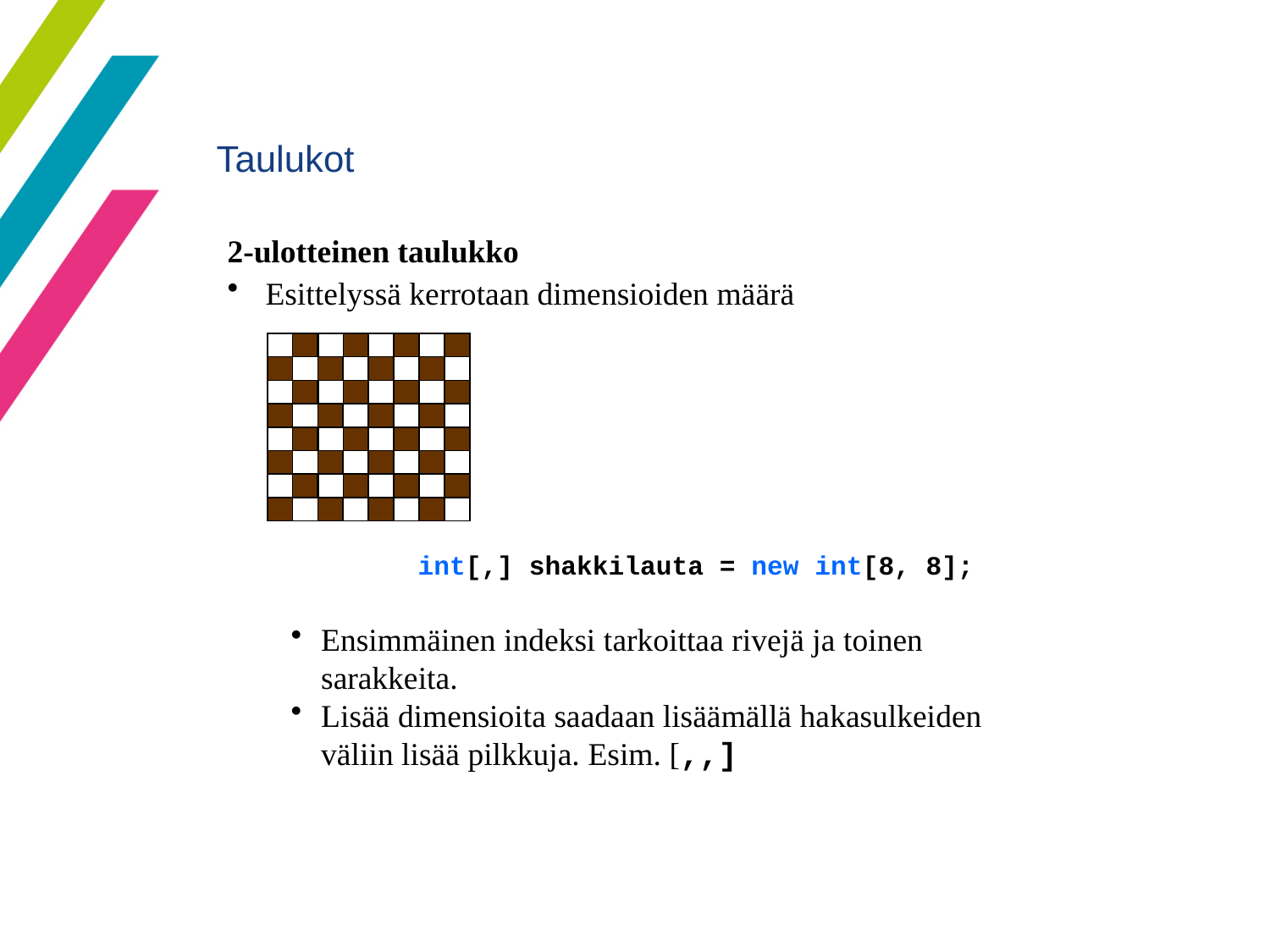

51
Taulukot
2-ulotteinen taulukko
 Esittelyssä kerrotaan dimensioiden määrä

	int[,] shakkilauta = new int[8, 8];

Ensimmäinen indeksi tarkoittaa rivejä ja toinen sarakkeita.
Lisää dimensioita saadaan lisäämällä hakasulkeiden väliin lisää pilkkuja. Esim. [,,]